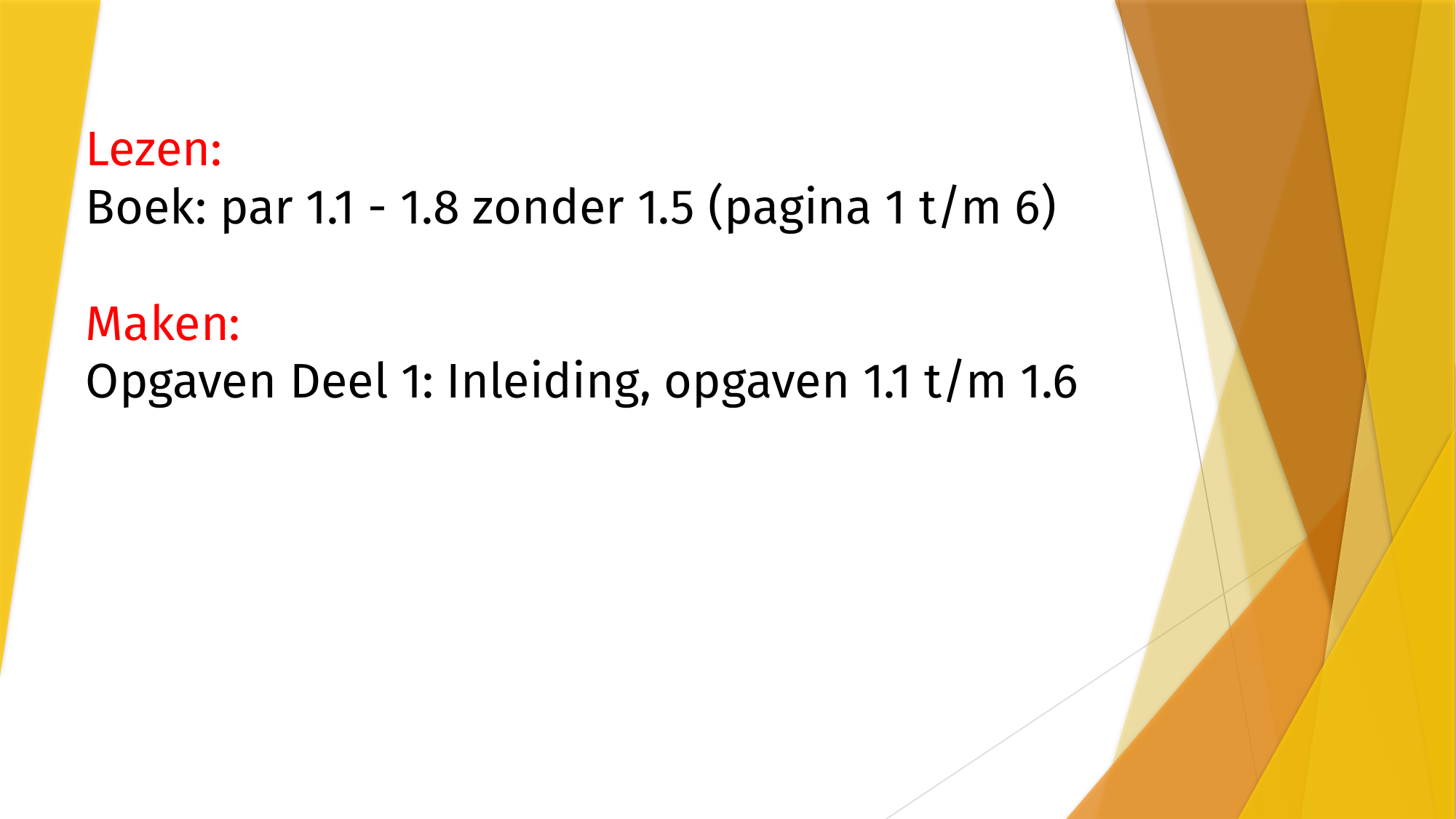

Lezen:
Boek: par 1.1 - 1.8 zonder 1.5 (pagina 1 t/m 6)

Maken:
Opgaven Deel 1: Inleiding, opgaven 1.1 t/m 1.6